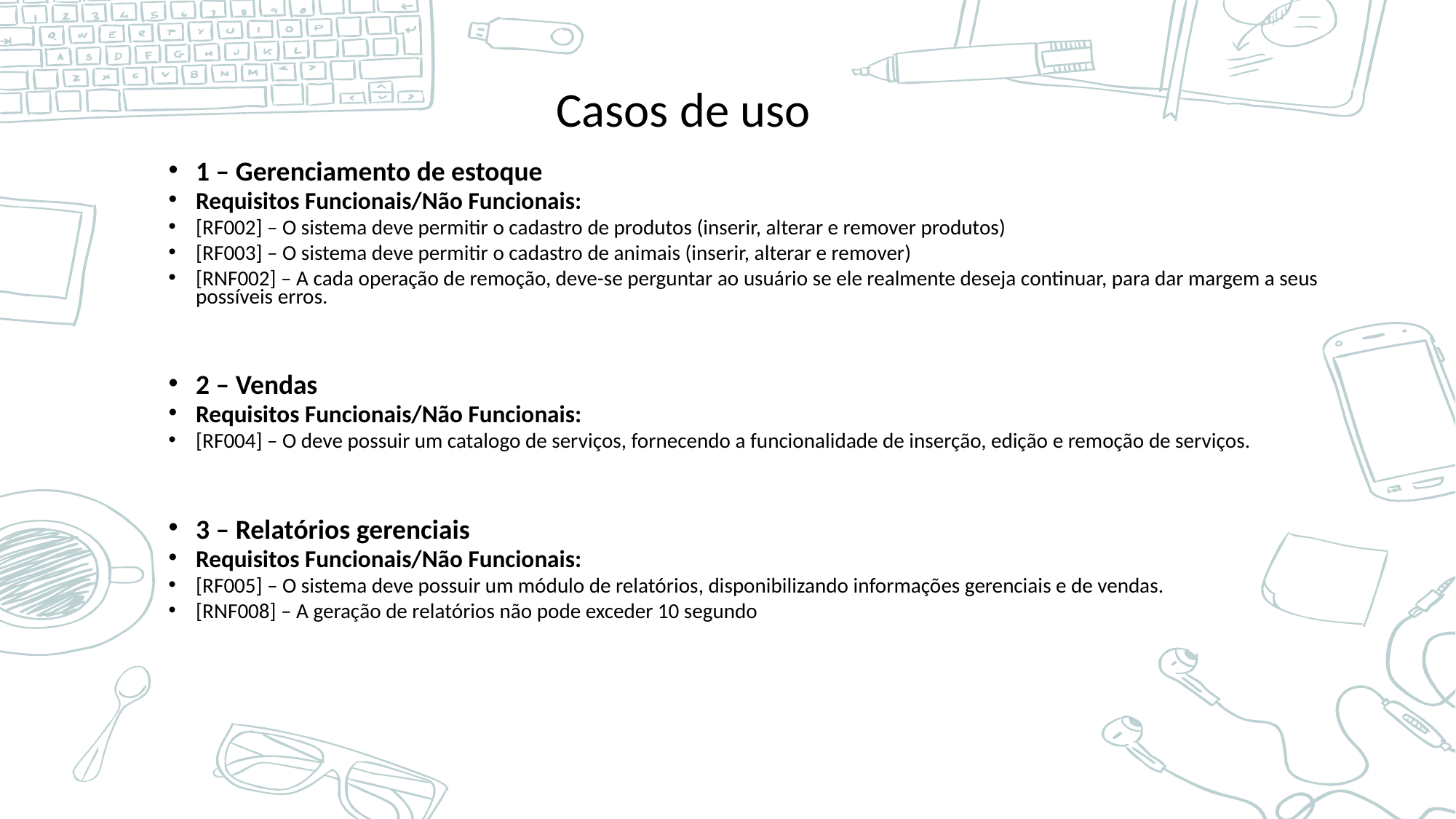

Casos de uso
1 – Gerenciamento de estoque
Requisitos Funcionais/Não Funcionais:
[RF002] – O sistema deve permitir o cadastro de produtos (inserir, alterar e remover produtos)
[RF003] – O sistema deve permitir o cadastro de animais (inserir, alterar e remover)
[RNF002] – A cada operação de remoção, deve-se perguntar ao usuário se ele realmente deseja continuar, para dar margem a seus possíveis erros.

2 – Vendas
Requisitos Funcionais/Não Funcionais:
[RF004] – O deve possuir um catalogo de serviços, fornecendo a funcionalidade de inserção, edição e remoção de serviços.

3 – Relatórios gerenciais
Requisitos Funcionais/Não Funcionais:
[RF005] – O sistema deve possuir um módulo de relatórios, disponibilizando informações gerenciais e de vendas.
[RNF008] – A geração de relatórios não pode exceder 10 segundo